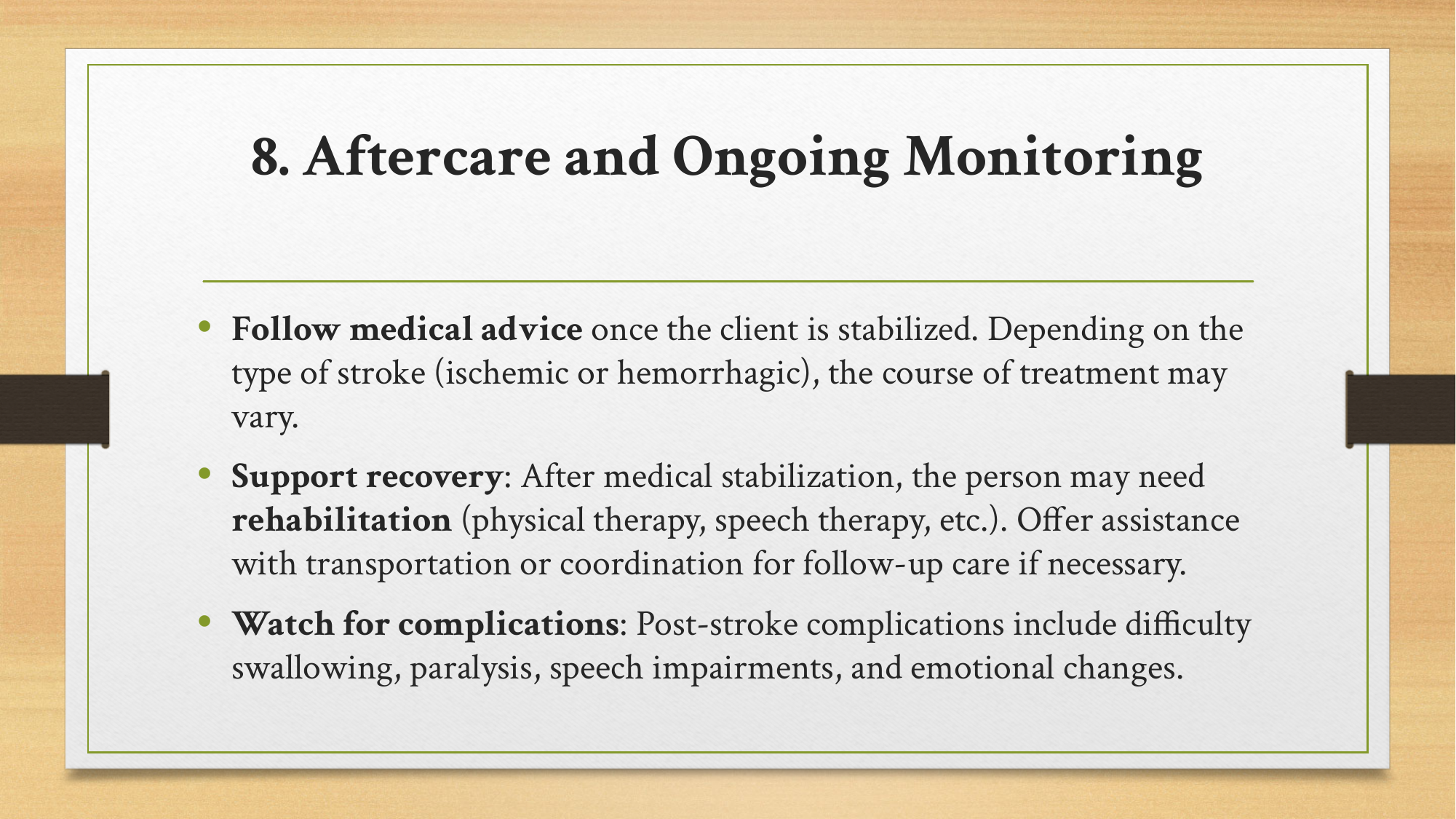

# 8. Aftercare and Ongoing Monitoring
Follow medical advice once the client is stabilized. Depending on the type of stroke (ischemic or hemorrhagic), the course of treatment may vary.
Support recovery: After medical stabilization, the person may need rehabilitation (physical therapy, speech therapy, etc.). Offer assistance with transportation or coordination for follow-up care if necessary.
Watch for complications: Post-stroke complications include difficulty swallowing, paralysis, speech impairments, and emotional changes.